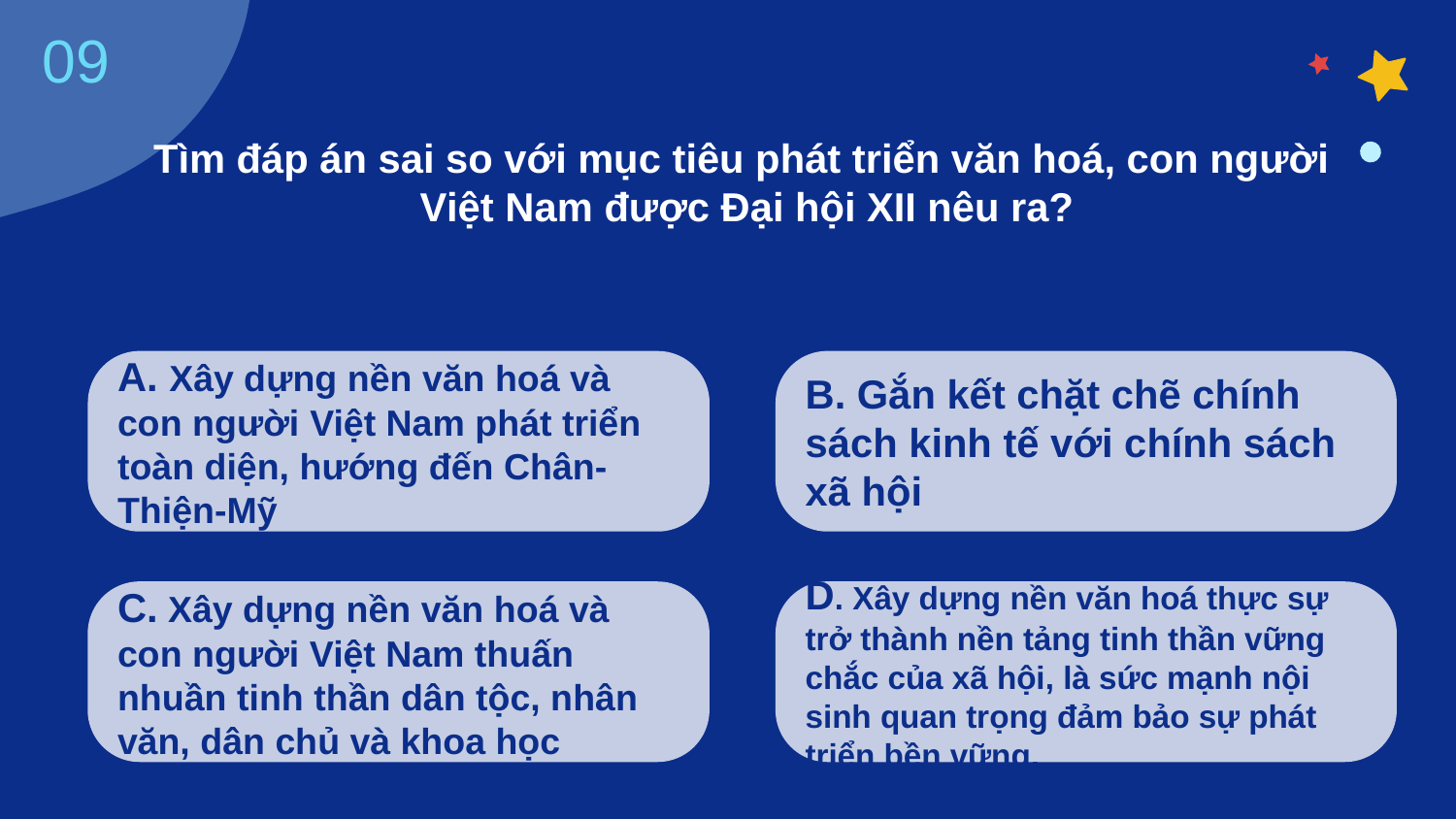

09
# Tìm đáp án sai so với mục tiêu phát triển văn hoá, con người Việt Nam được Đại hội XII nêu ra?
A. Xây dựng nền văn hoá và con người Việt Nam phát triển toàn diện, hướng đến Chân-Thiện-Mỹ
B. Gắn kết chặt chẽ chính sách kinh tế với chính sách xã hội
C. Xây dựng nền văn hoá và con người Việt Nam thuấn nhuần tinh thần dân tộc, nhân văn, dân chủ và khoa học
D. Xây dựng nền văn hoá thực sự trở thành nền tảng tinh thần vững chắc của xã hội, là sức mạnh nội sinh quan trọng đảm bảo sự phát triển bền vững.